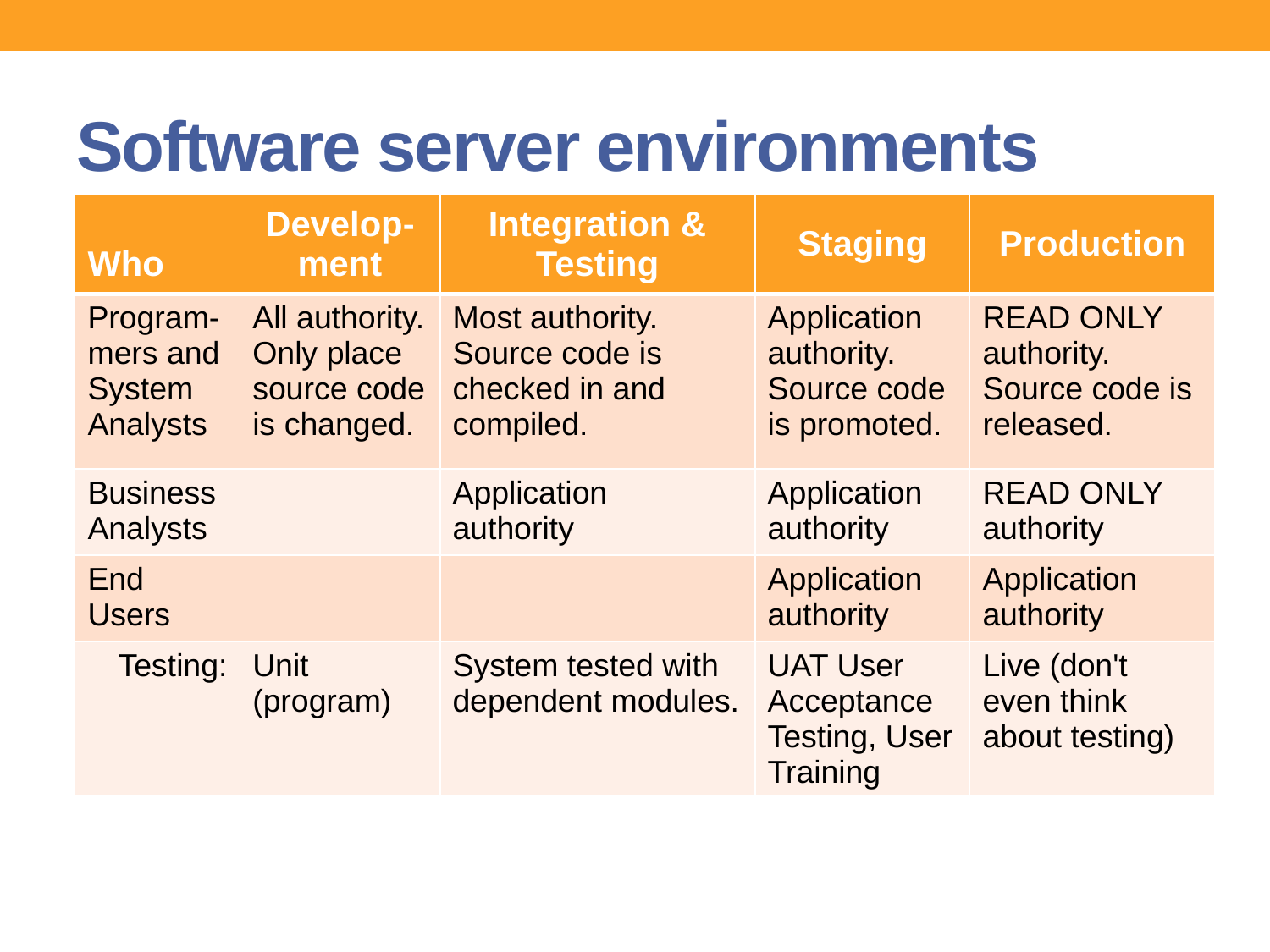

# Software server environments
| Who | Develop-ment | Integration & Testing | Staging | Production |
| --- | --- | --- | --- | --- |
| Program- mers and System Analysts | All authority. Only place source code is changed. | Most authority. Source code is checked in and compiled. | Application authority. Source code is promoted. | READ ONLY authority. Source code is released. |
| Business Analysts |  | Application authority | Application authority | READ ONLY authority |
| End Users |  |  | Application authority | Application authority |
| Testing: | Unit (program) | System tested with dependent modules. | UAT User Acceptance Testing, User Training | Live (don't even think about testing) |